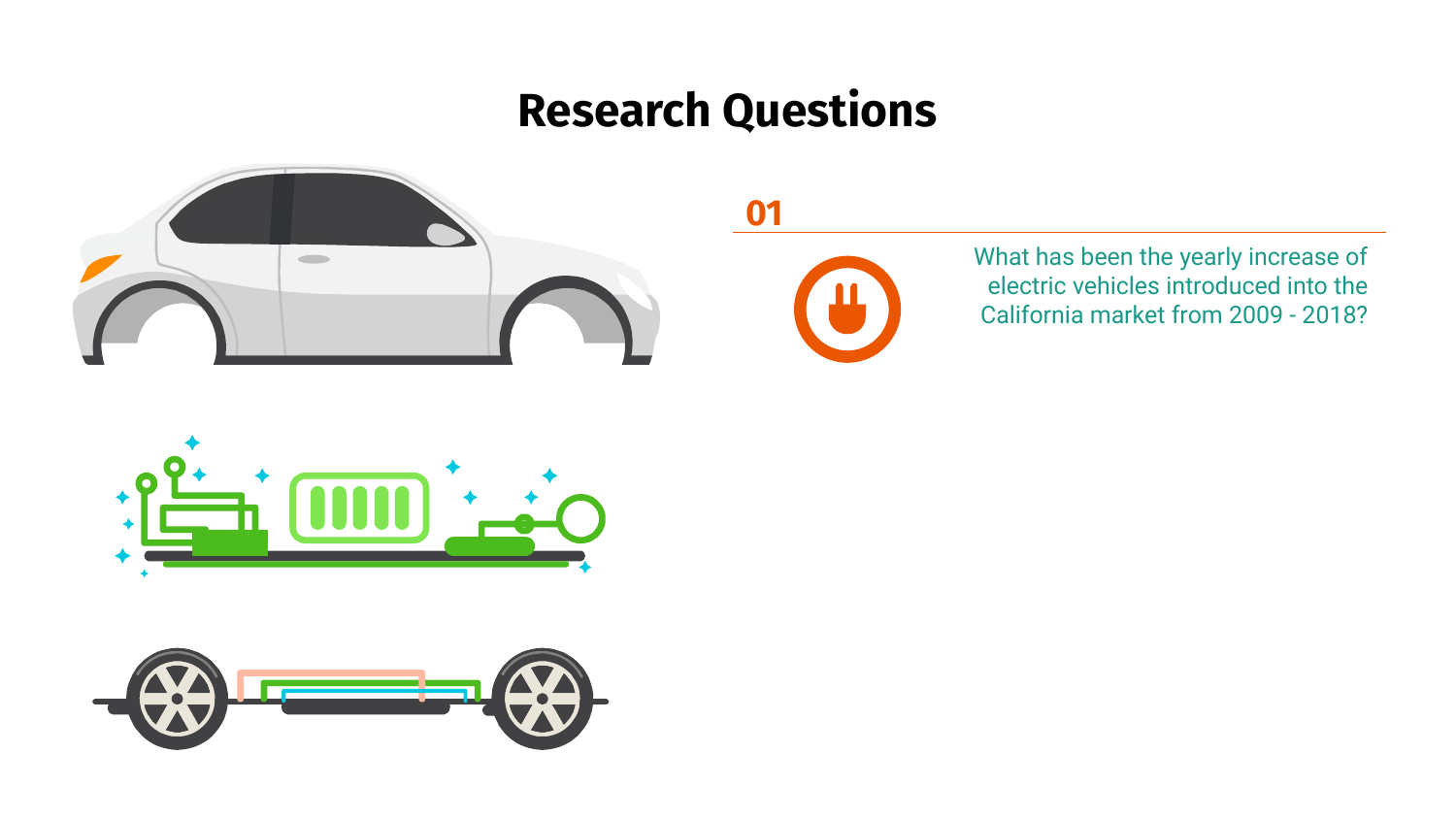

# Research Questions

01

What has been the yearly increase of electric vehicles introduced into the California market from 2009 - 2018?